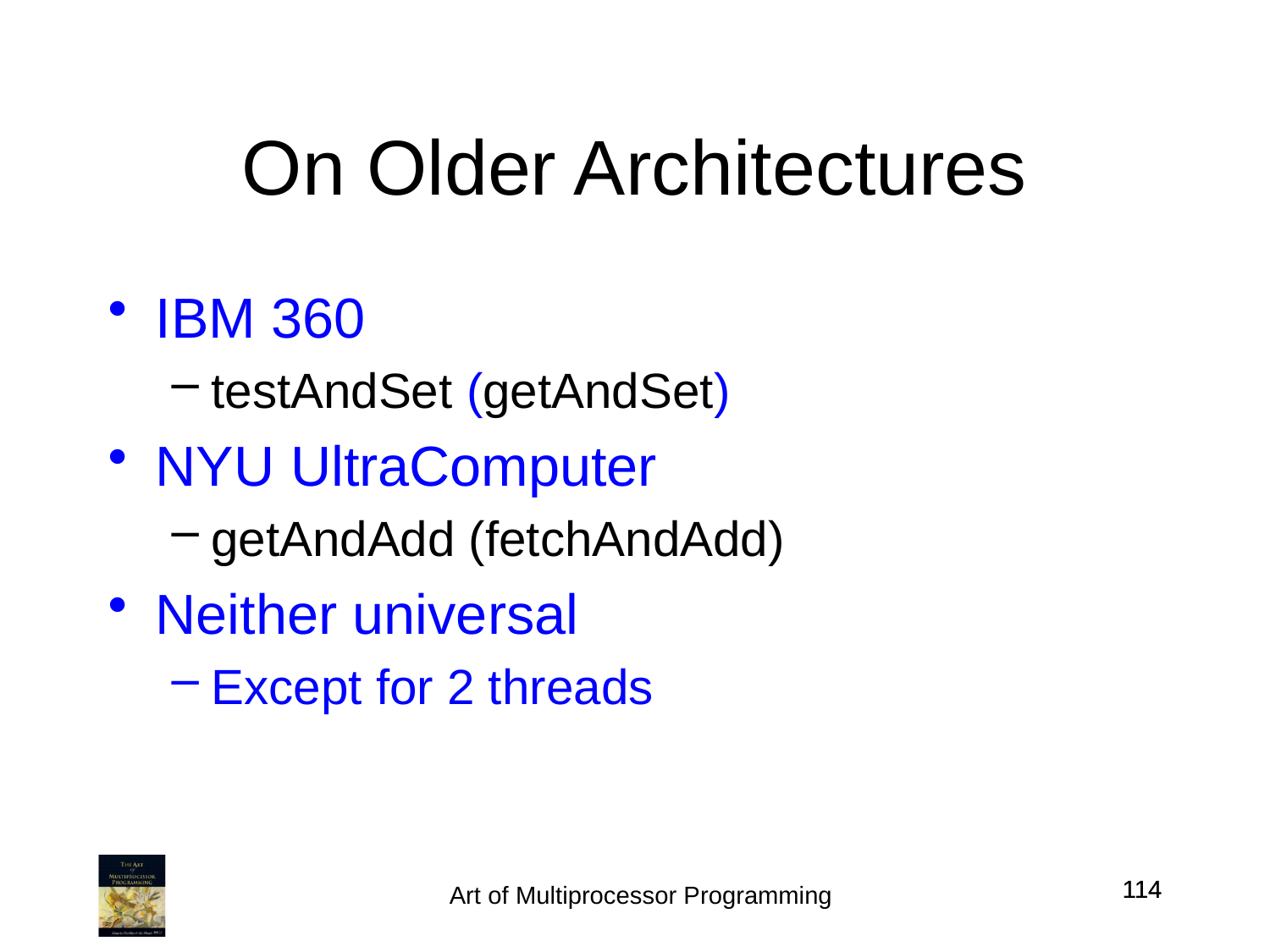

On Older Architectures
IBM 360
testAndSet (getAndSet)
NYU UltraComputer
getAndAdd (fetchAndAdd)
Neither universal
Except for 2 threads
114
114
Art of Multiprocessor Programming